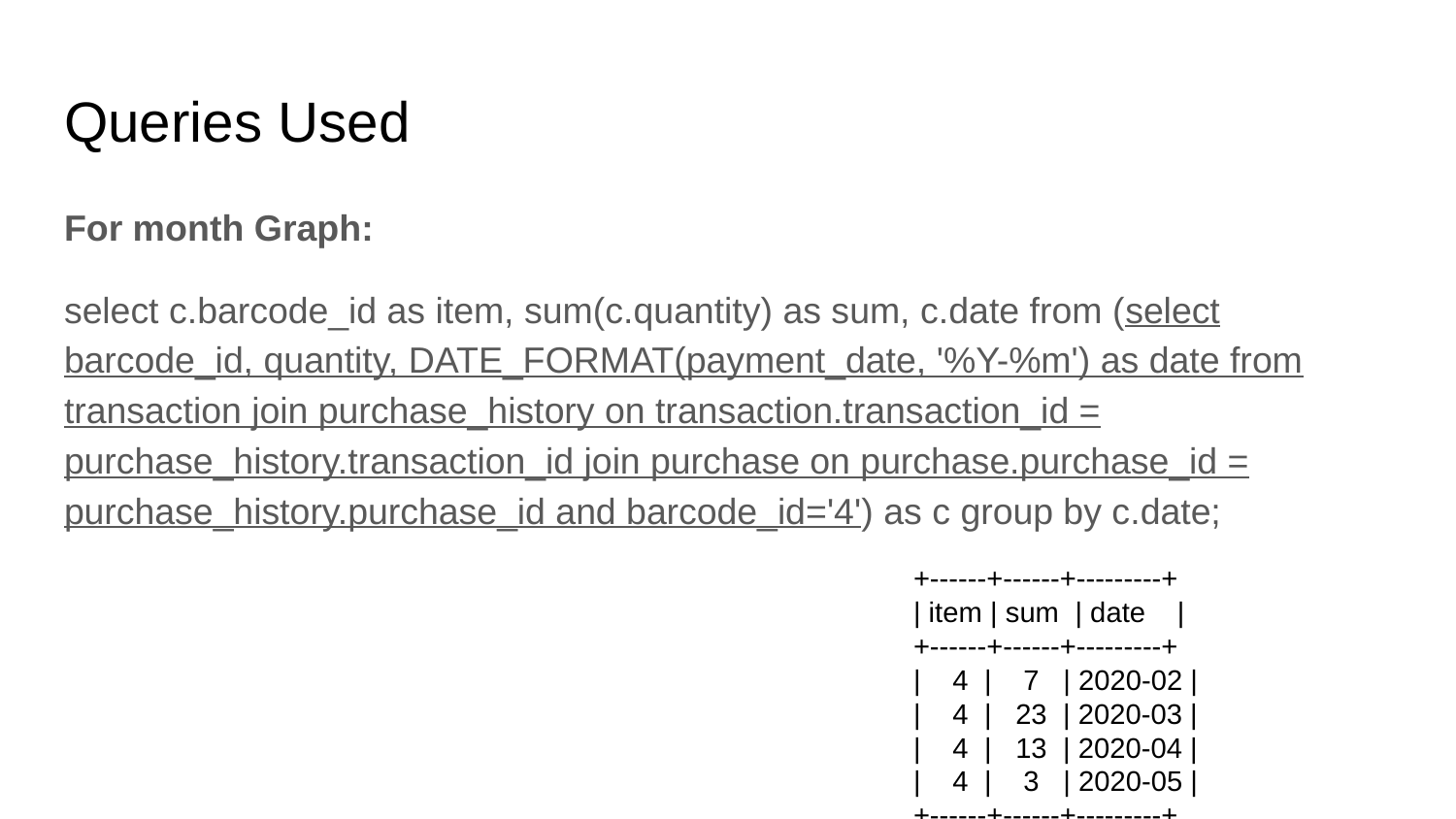

# Queries Used

For month Graph:
select c.barcode_id as item, sum(c.quantity) as sum, c.date from (select barcode_id, quantity, DATE_FORMAT(payment_date, '%Y-%m') as date from transaction join purchase_history on transaction.transaction_id = purchase_history.transaction_id join purchase on purchase.purchase_id = purchase_history.purchase_id and barcode_id='4') as c group by c.date;

+------+------+---------+
| item | sum  | date    |
+------+------+---------+
|    4  |    7   | 2020-02 |
|    4  |   23  | 2020-03 |
|    4  |   13  | 2020-04 |
|    4  |    3   | 2020-05 |
+------+------+---------+